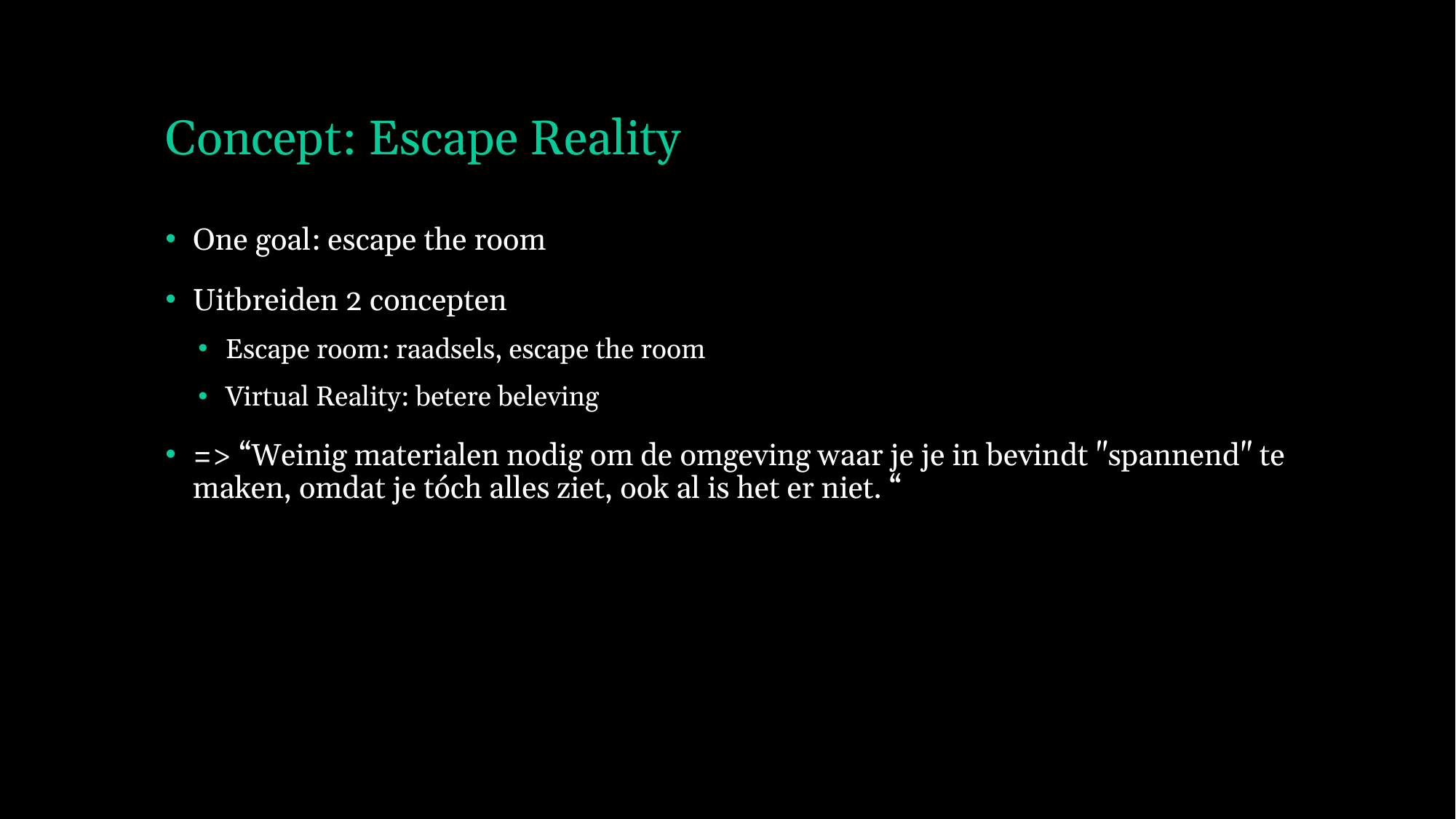

# Concept: Escape Reality
One goal: escape the room
Uitbreiden 2 concepten
Escape room: raadsels, escape the room
Virtual Reality: betere beleving
=> “Weinig materialen nodig om de omgeving waar je je in bevindt "spannend" te maken, omdat je tóch alles ziet, ook al is het er niet. “